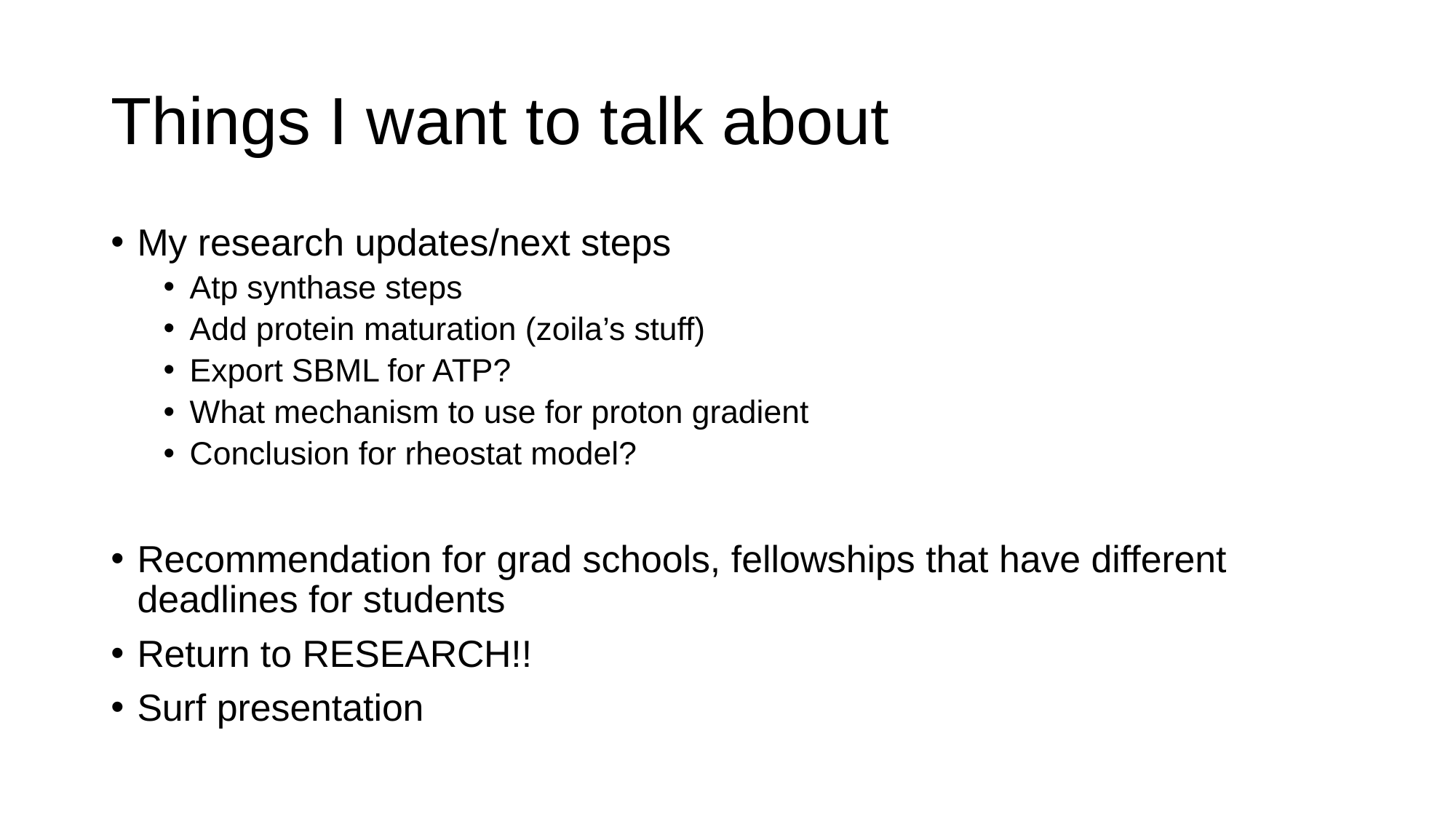

# Things I want to talk about
My research updates/next steps
Atp synthase steps
Add protein maturation (zoila’s stuff)
Export SBML for ATP?
What mechanism to use for proton gradient
Conclusion for rheostat model?

Recommendation for grad schools, fellowships that have different deadlines for students
Return to RESEARCH!!
Surf presentation